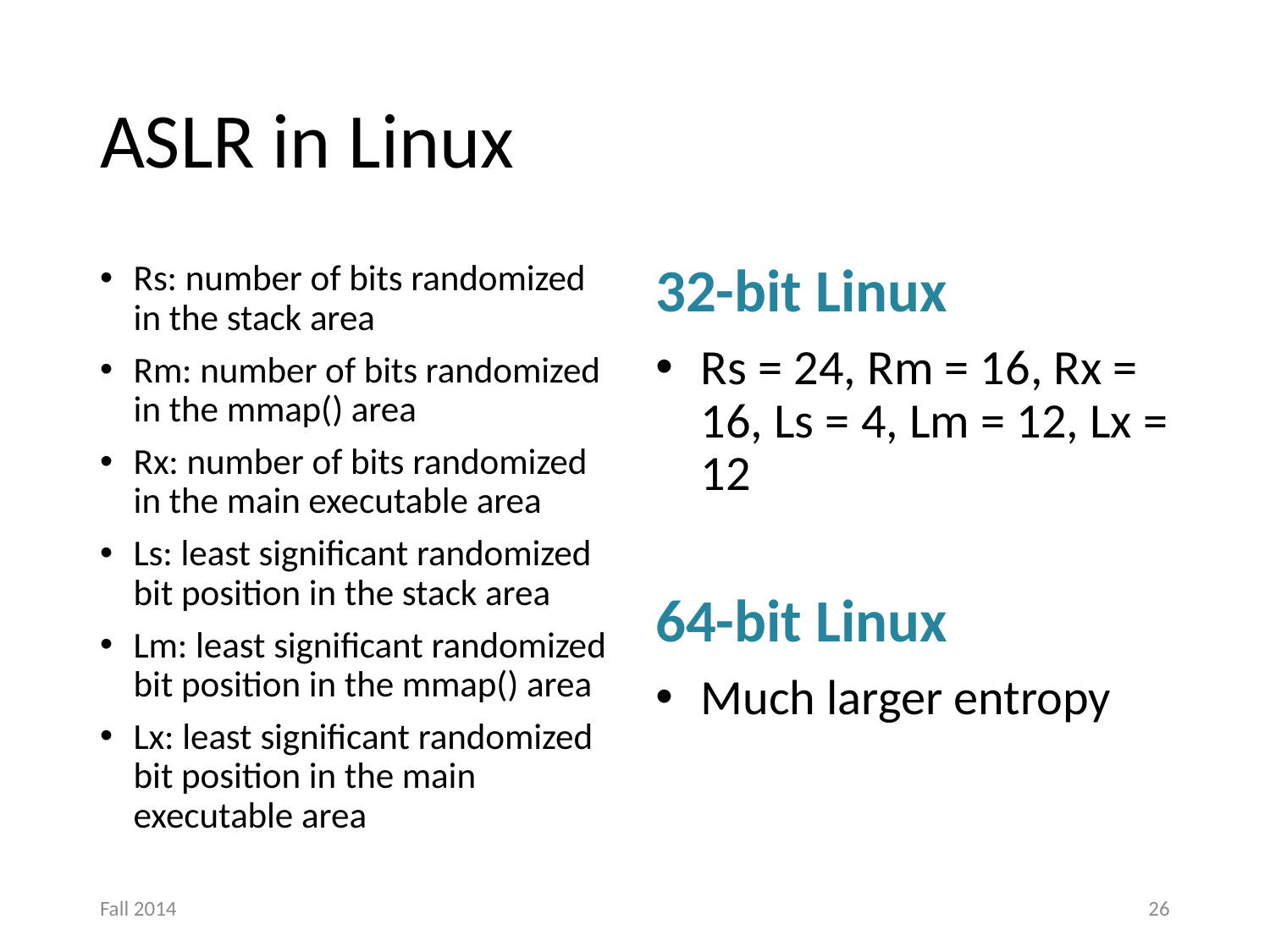

# ASLR in Linux
Rs: number of bits randomized in the stack area
Rm: number of bits randomized in the mmap() area
Rx: number of bits randomized in the main executable area
Ls: least significant randomized bit position in the stack area
Lm: least significant randomized bit position in the mmap() area
Lx: least significant randomized bit position in the main executable area
32-bit Linux
Rs = 24, Rm = 16, Rx = 16, Ls = 4, Lm = 12, Lx = 12

64-bit Linux
Much larger entropy
Fall 2014
26